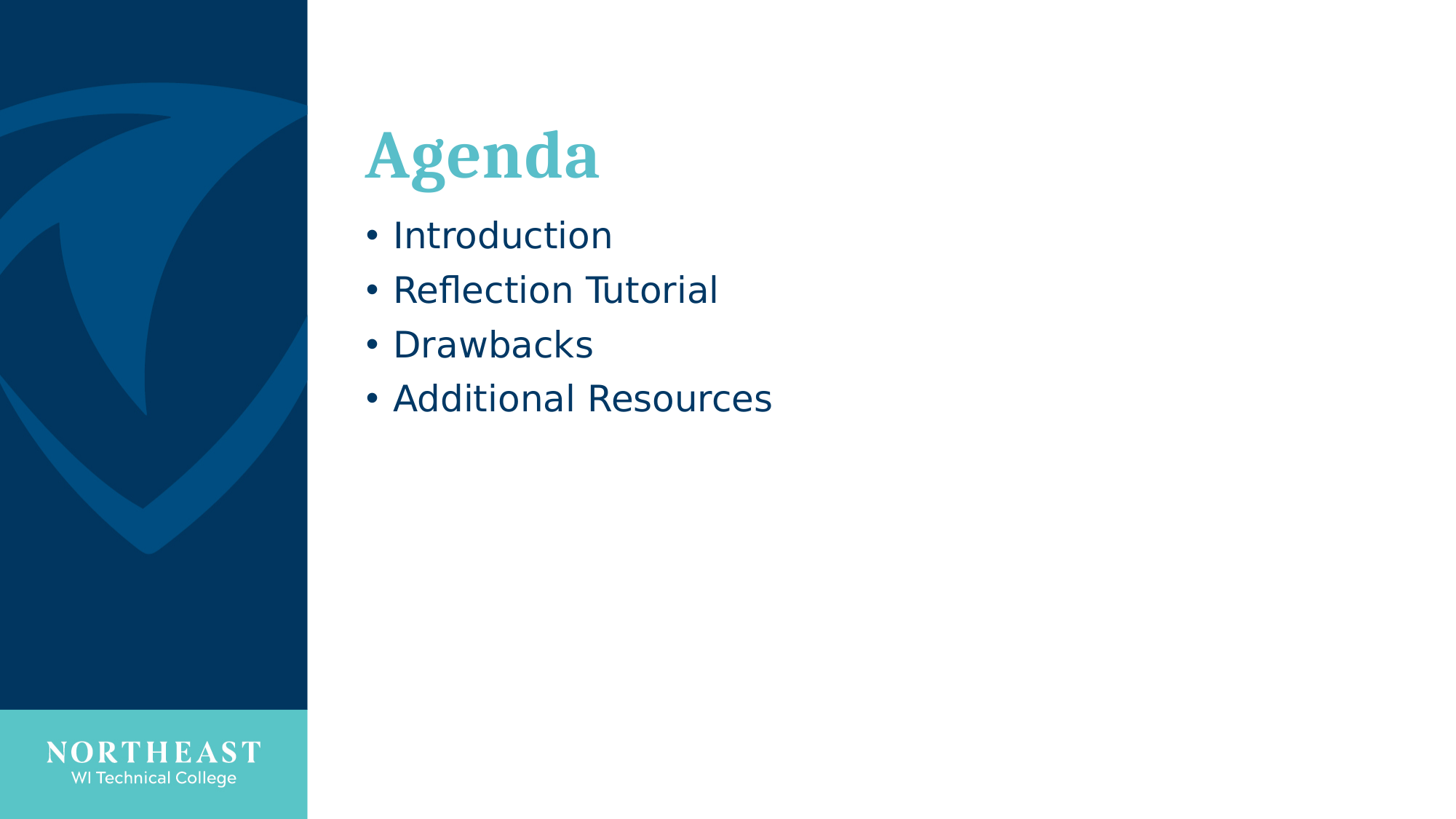

# Agenda
Introduction
Reflection Tutorial
Drawbacks
Additional Resources